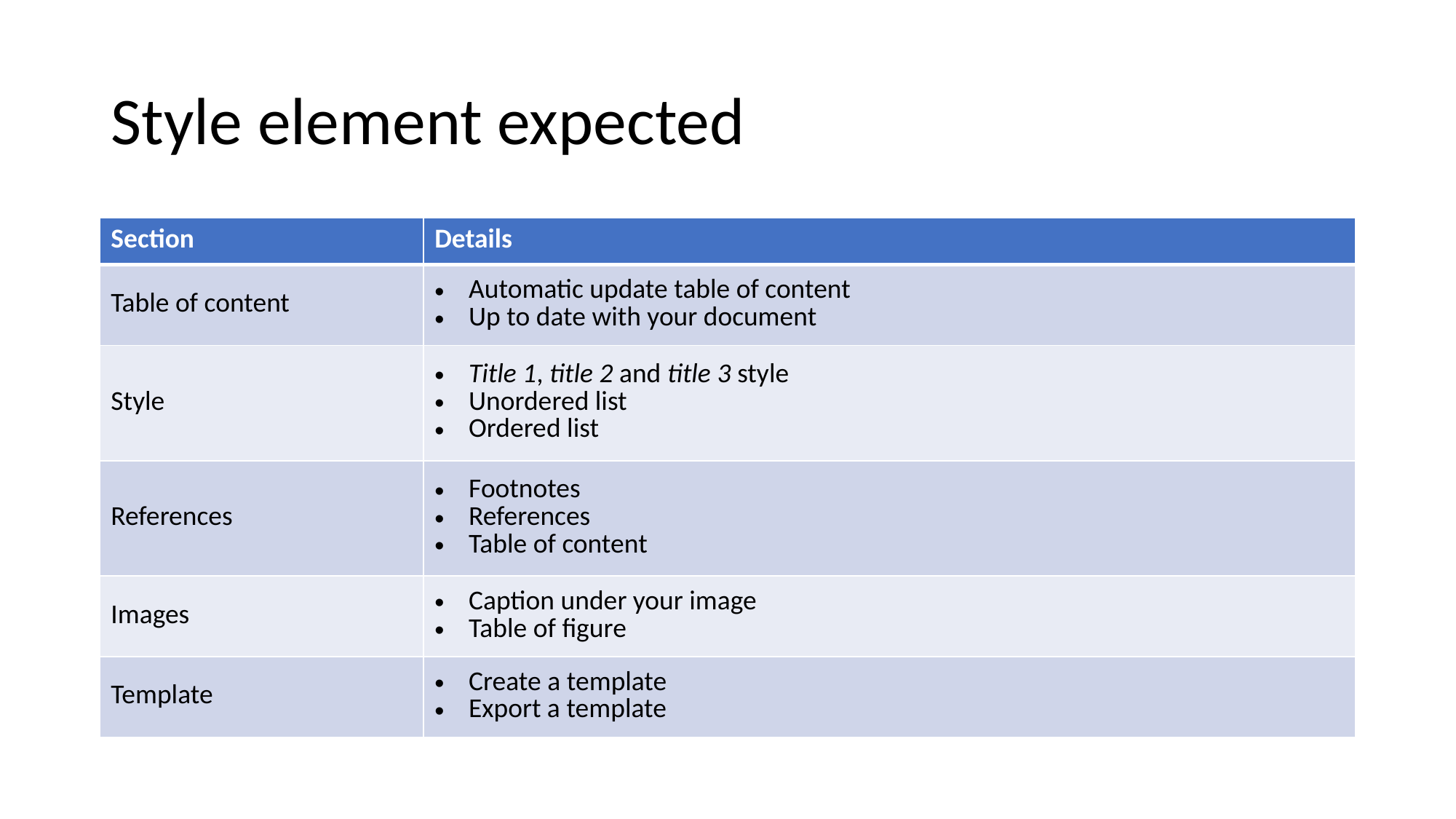

# Style element expected
| Section | Details |
| --- | --- |
| Table of content | Automatic update table of content Up to date with your document |
| Style | Title 1, title 2 and title 3 style Unordered list Ordered list |
| References | Footnotes References Table of content |
| Images | Caption under your image Table of figure |
| Template | Create a template Export a template |